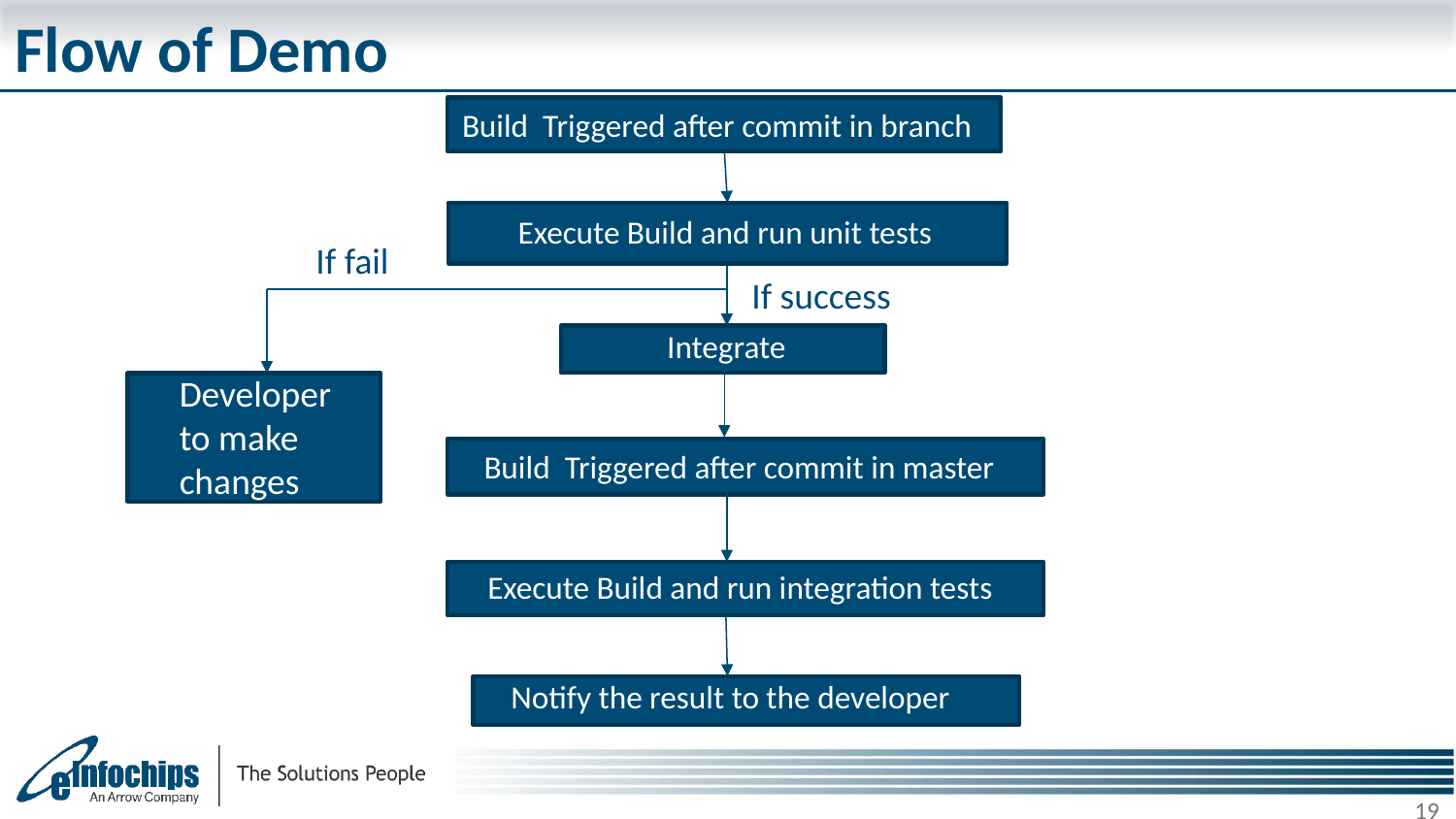

# Flow of Demo

Build  Triggered after commit in branch

Execute Build and run unit tests
If fail
If success
Integrate

Developer to make changes

   Build  Triggered after commit in master
Execute Build and run integration tests

   Notify the result to the developer

19